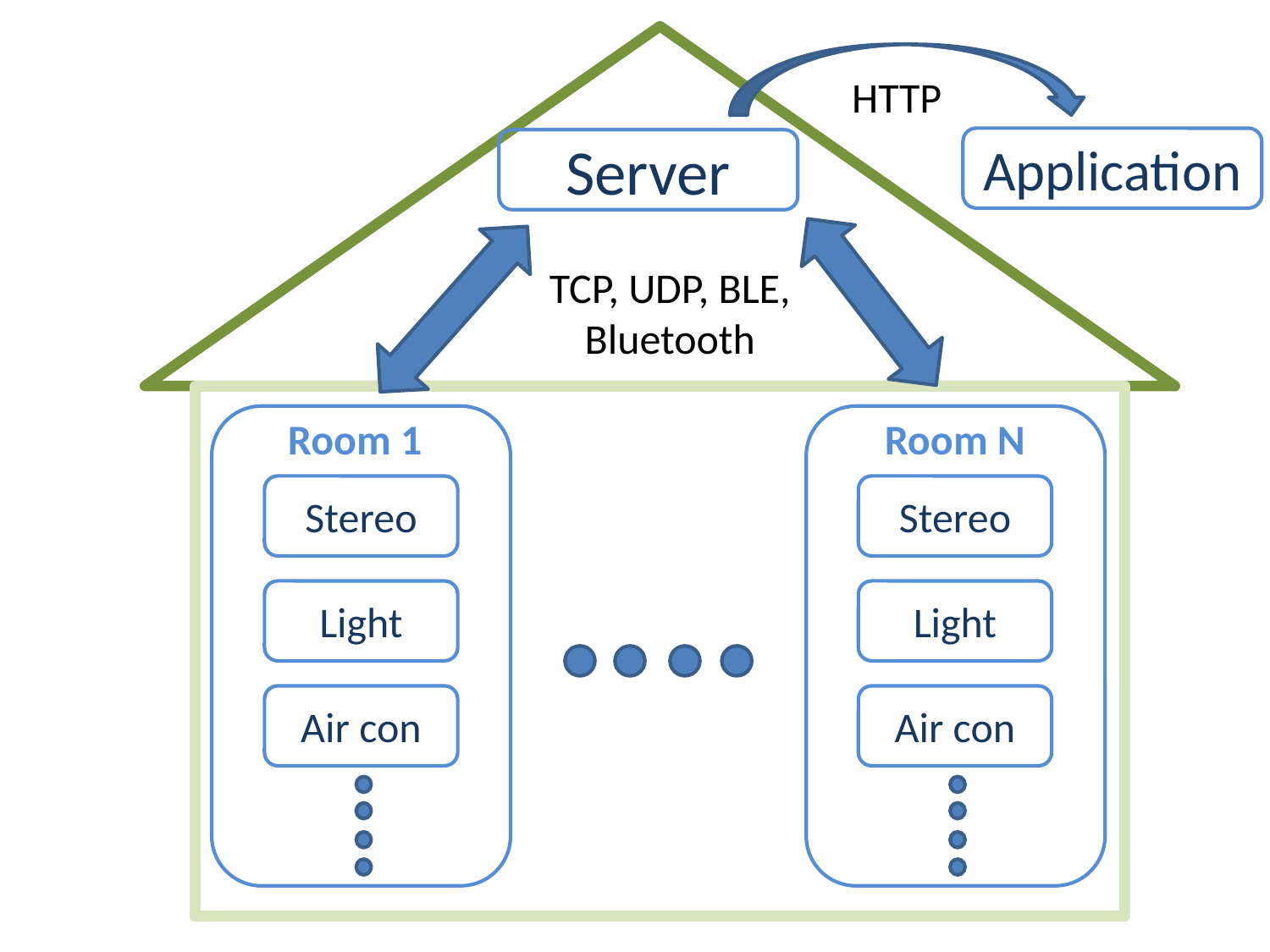

HTTP
Application
Server
TCP, UDP, BLE, Bluetooth

Room 1

Room N
Stereo
Stereo
Light
Light

Air con
Air con